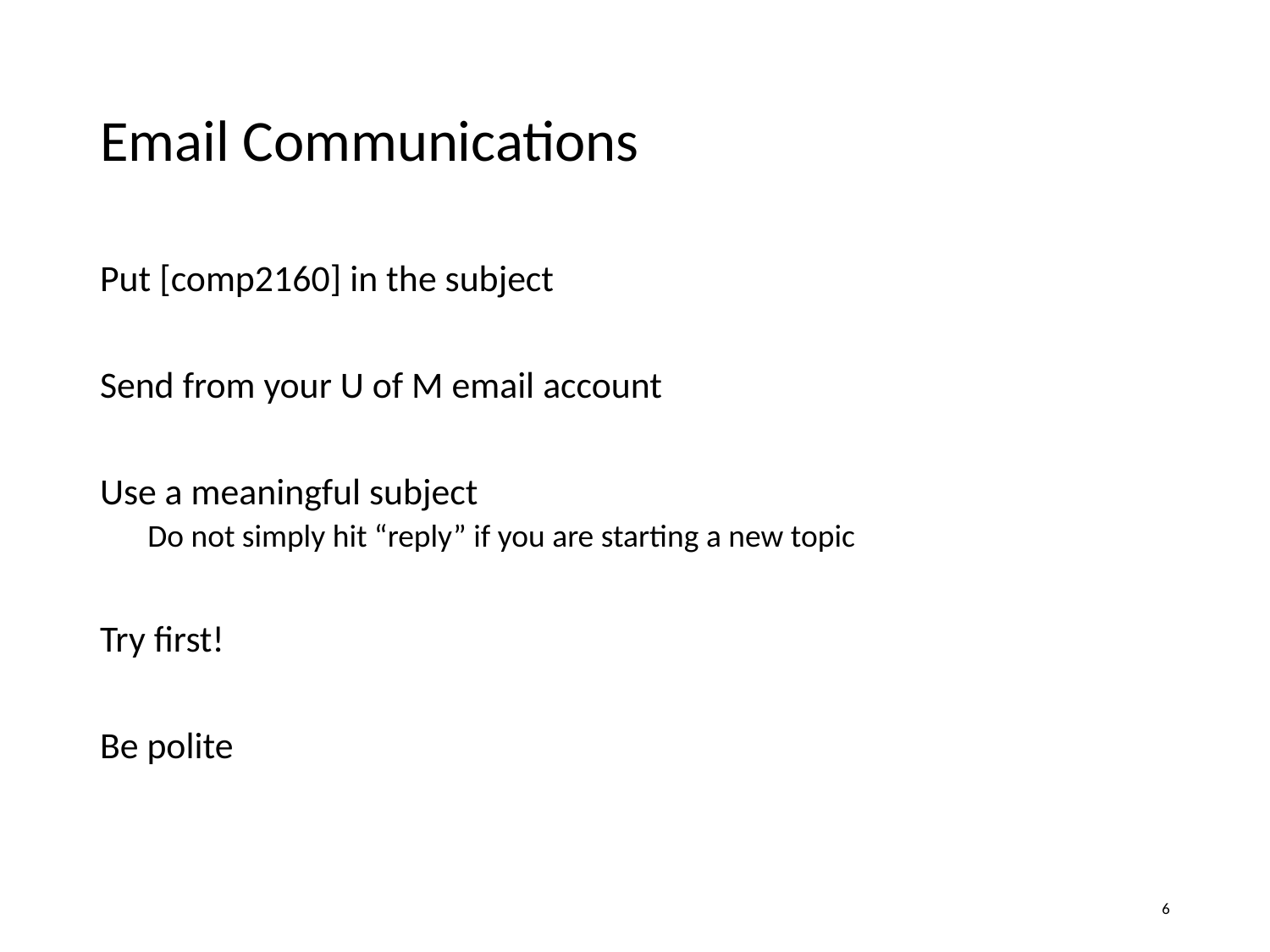

# Email Communications
Put [comp2160] in the subject

Send from your U of M email account

Use a meaningful subject
Do not simply hit “reply” if you are starting a new topic

Try first!

Be polite

6